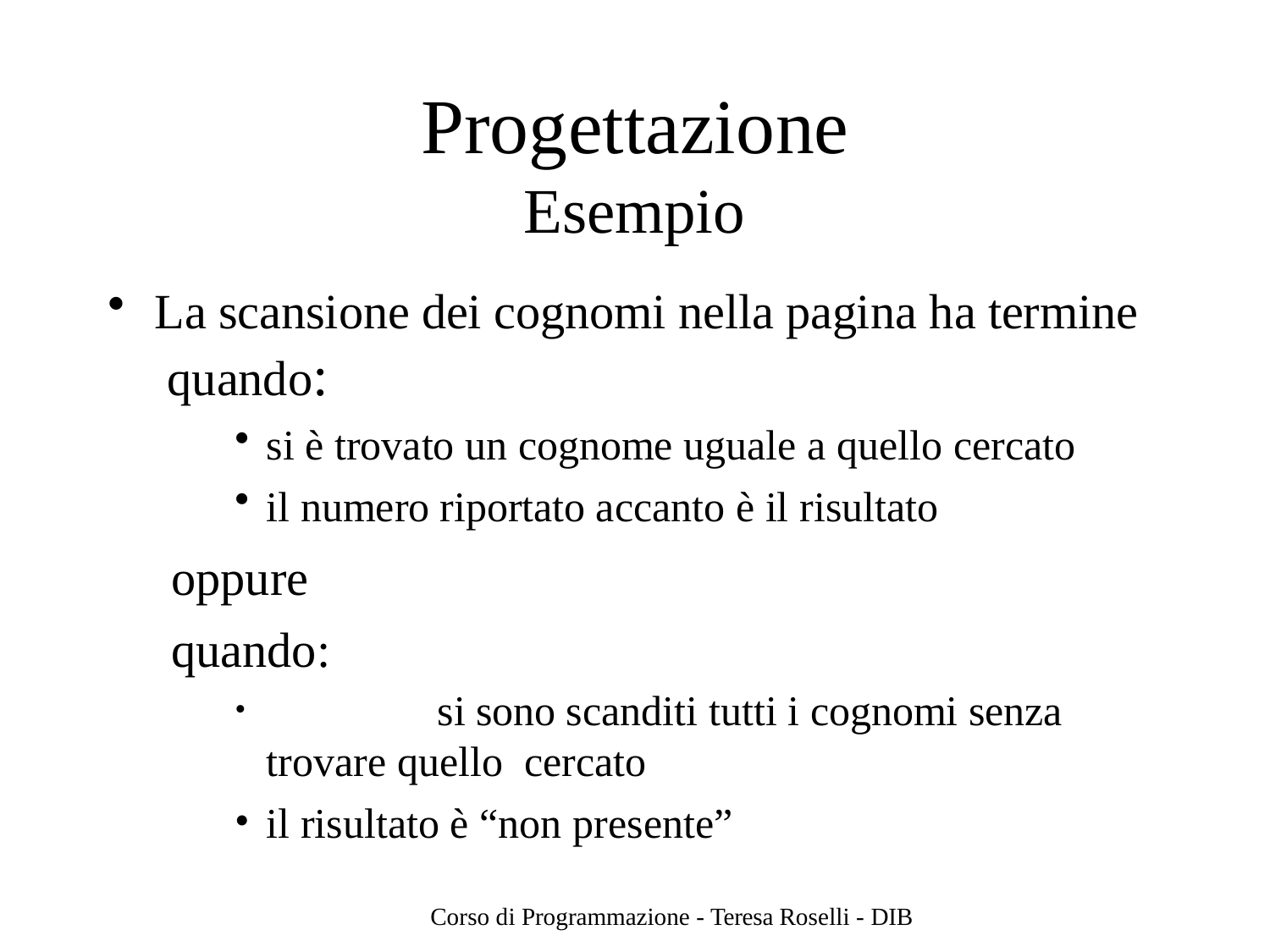

# Progettazione
Esempio
La scansione dei cognomi nella pagina ha termine  quando:
si è trovato un cognome uguale a quello cercato
il numero riportato accanto è il risultato
oppure  quando:
	si sono scanditi tutti i cognomi senza trovare quello  cercato
il risultato è “non presente”
Corso di Programmazione - Teresa Roselli - DIB